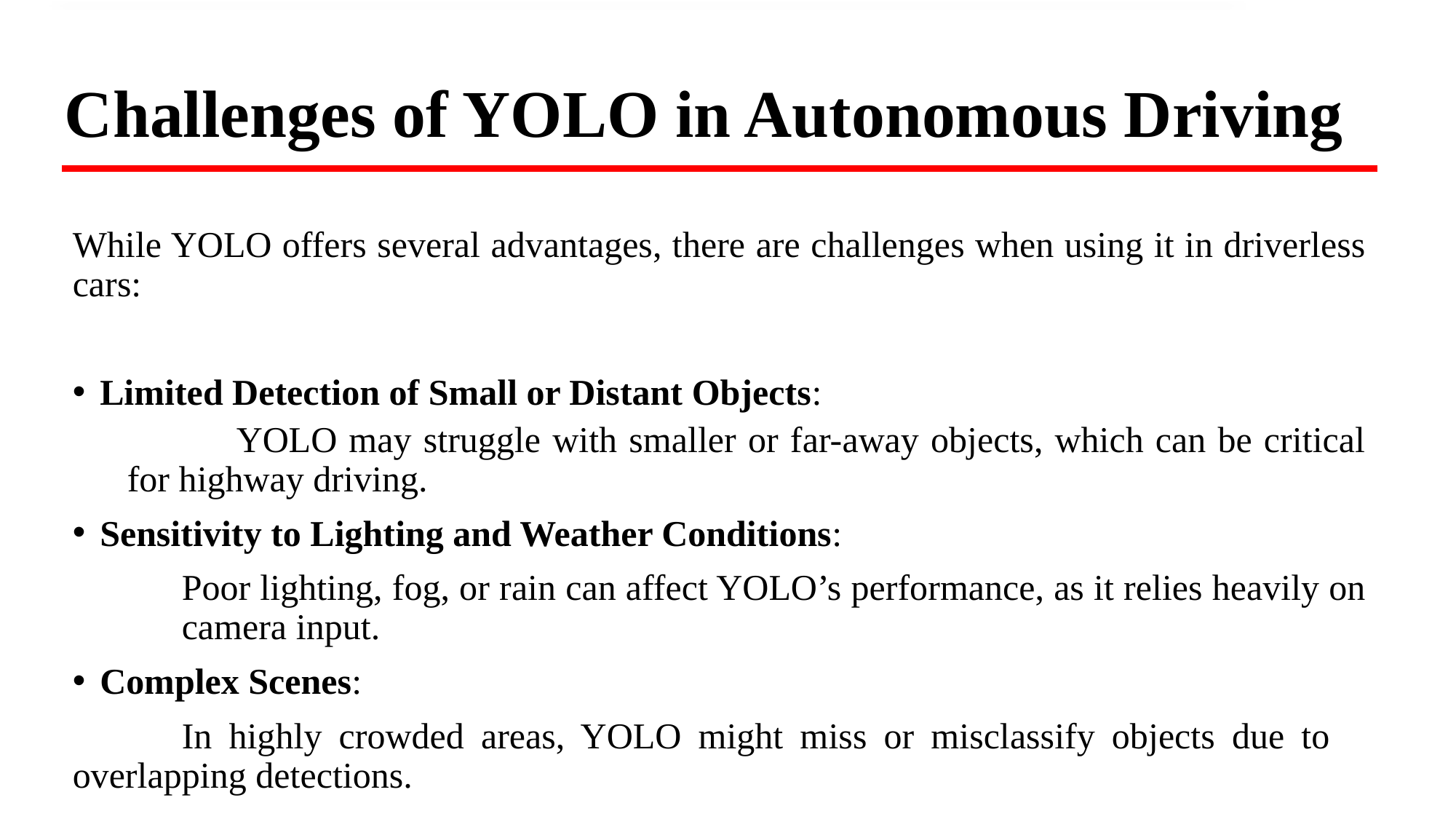

# Challenges of YOLO in Autonomous Driving
While YOLO offers several advantages, there are challenges when using it in driverless cars:

Limited Detection of Small or Distant Objects:
	YOLO may struggle with smaller or far-away objects, which can be critical for highway driving.
Sensitivity to Lighting and Weather Conditions:
	Poor lighting, fog, or rain can affect YOLO’s performance, as it relies heavily on 	camera input.
Complex Scenes:
	In highly crowded areas, YOLO might miss or misclassify objects due to 	overlapping detections.